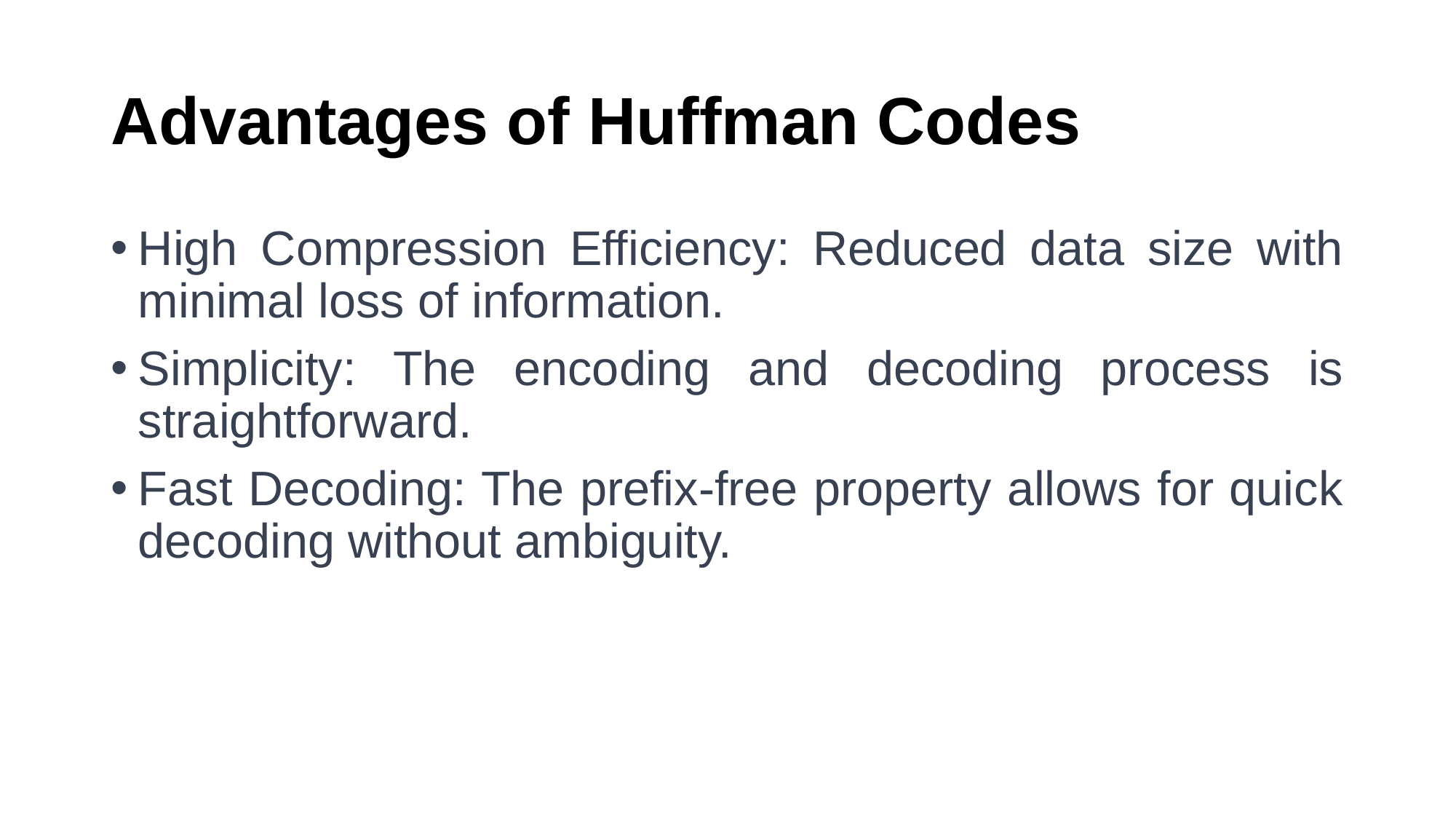

# Advantages of Huffman Codes
High Compression Efficiency: Reduced data size with minimal loss of information.
Simplicity: The encoding and decoding process is straightforward.
Fast Decoding: The prefix-free property allows for quick decoding without ambiguity.